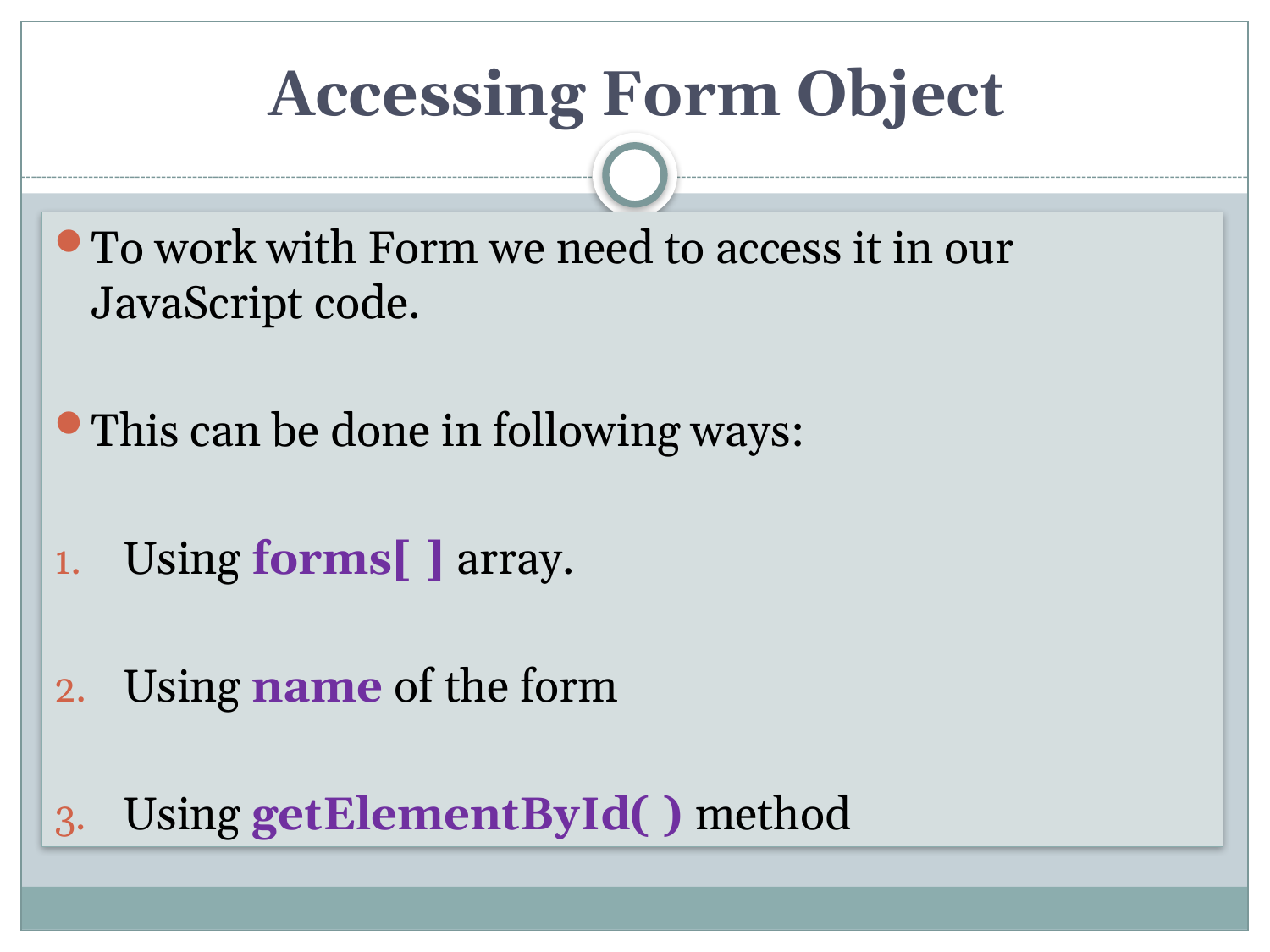

# Accessing Form Object
To work with Form we need to access it in our JavaScript code.

This can be done in following ways:

Using forms[ ] array.

Using name of the form

Using getElementById( ) method